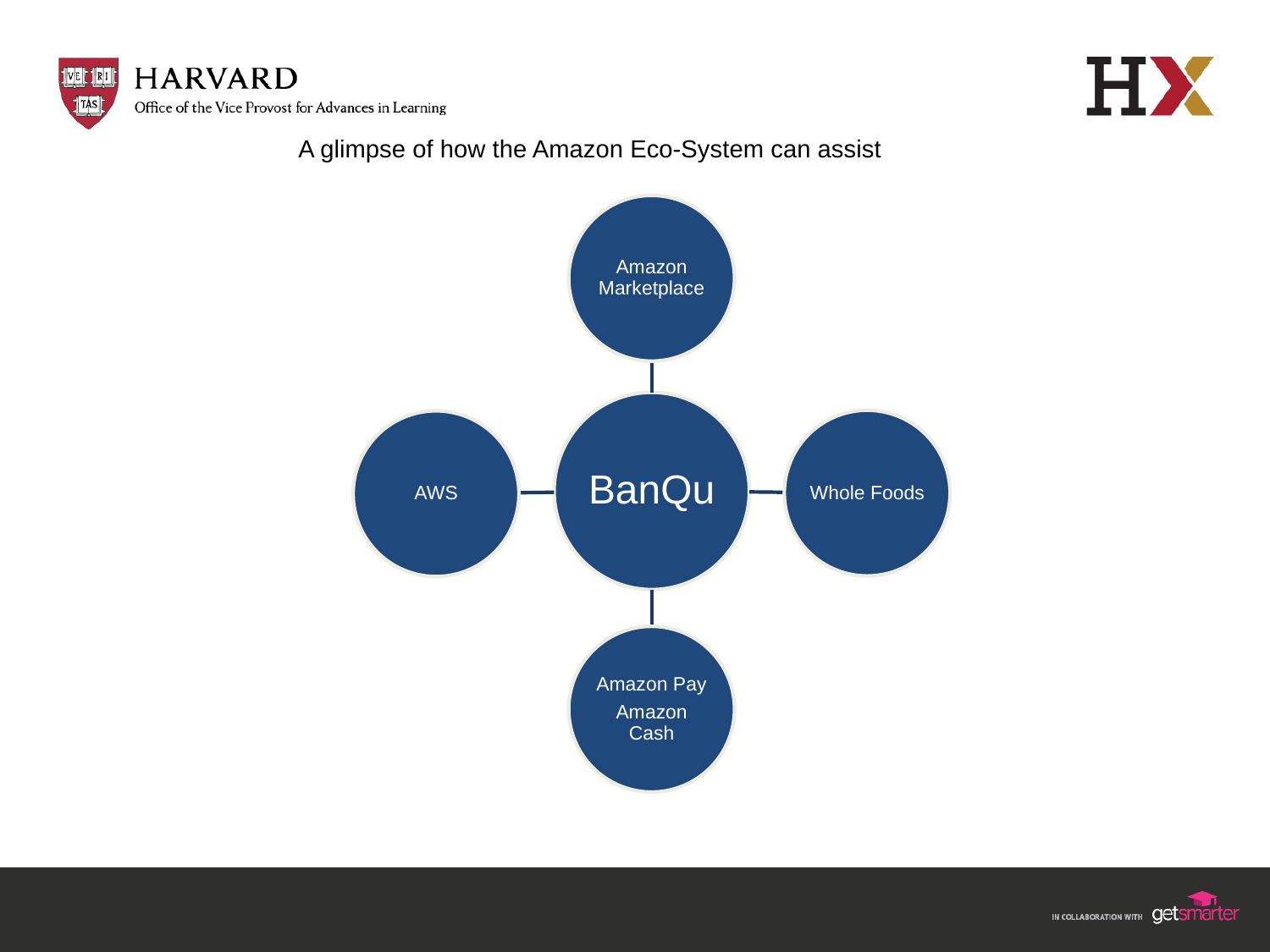

5
# A glimpse of how the Amazon Eco-System can assist
BanQu

Amazon Marketplace

Whole Foods

Amazon Pay
Amazon Cash

AWS